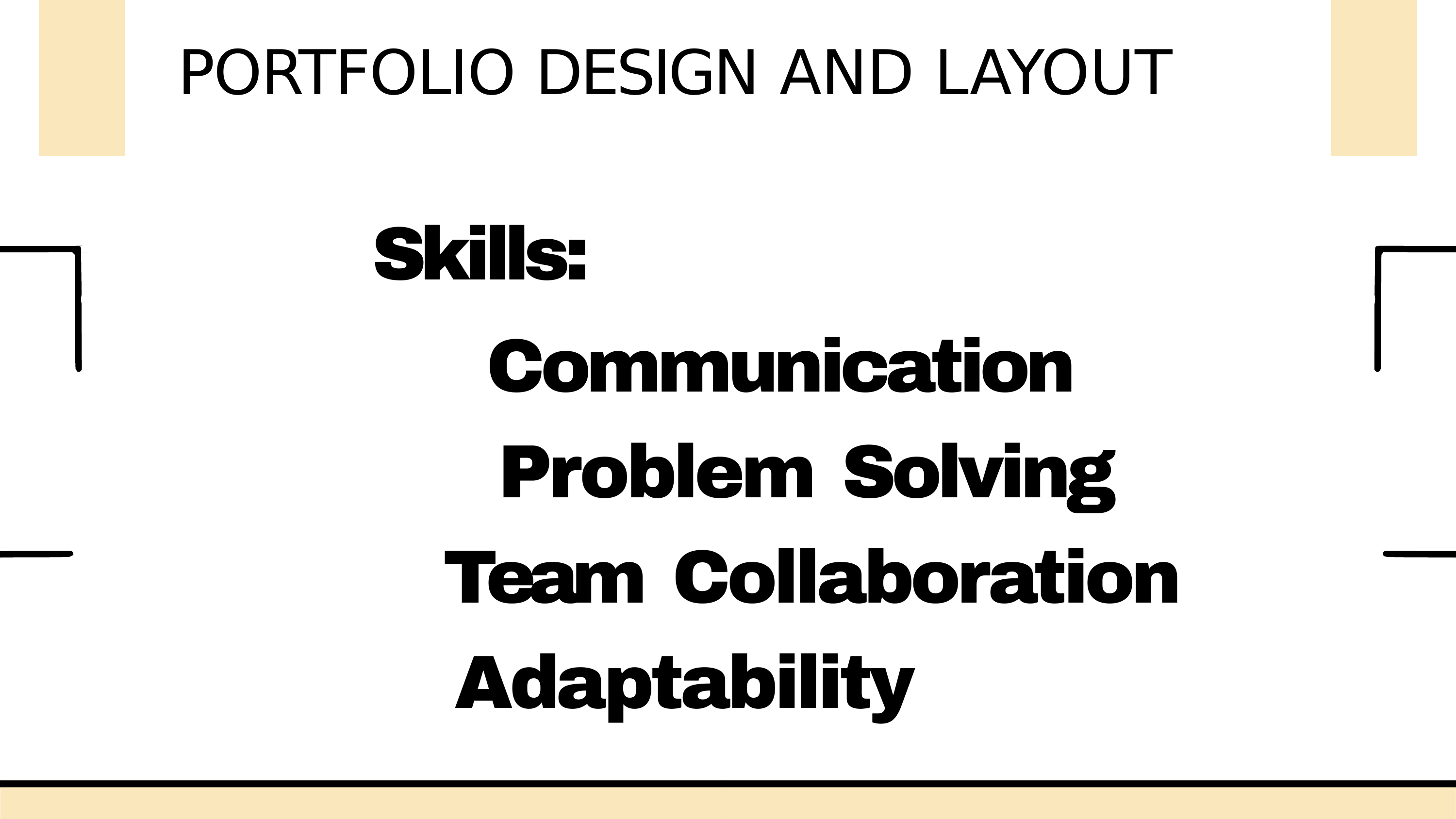

# PORTFOLIO DESIGN AND LAYOUT
Skills:
Communication Problem Solving
Team Collaboration Adaptability